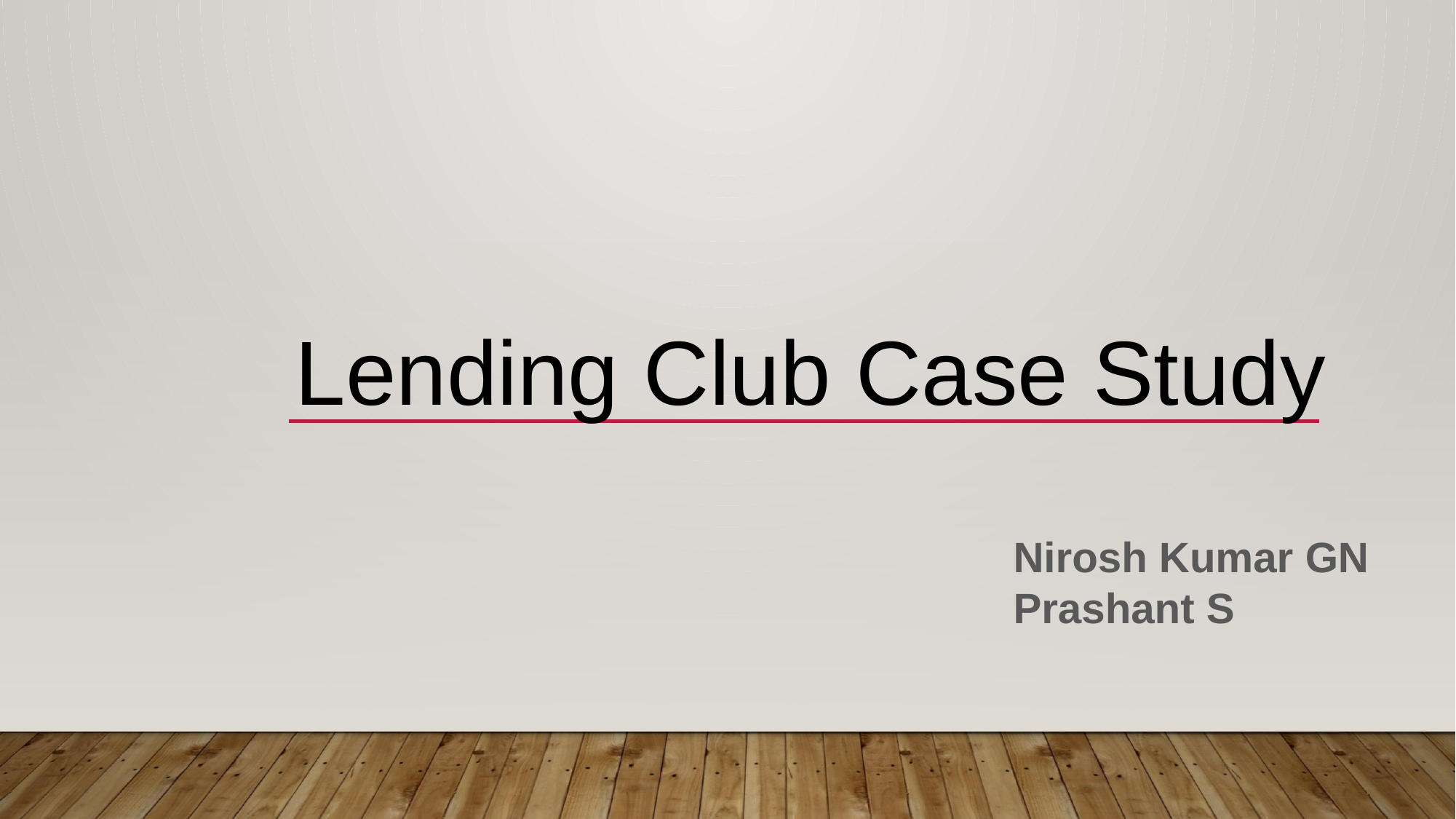

Lending Club Case Study
Nirosh Kumar GN
Prashant S